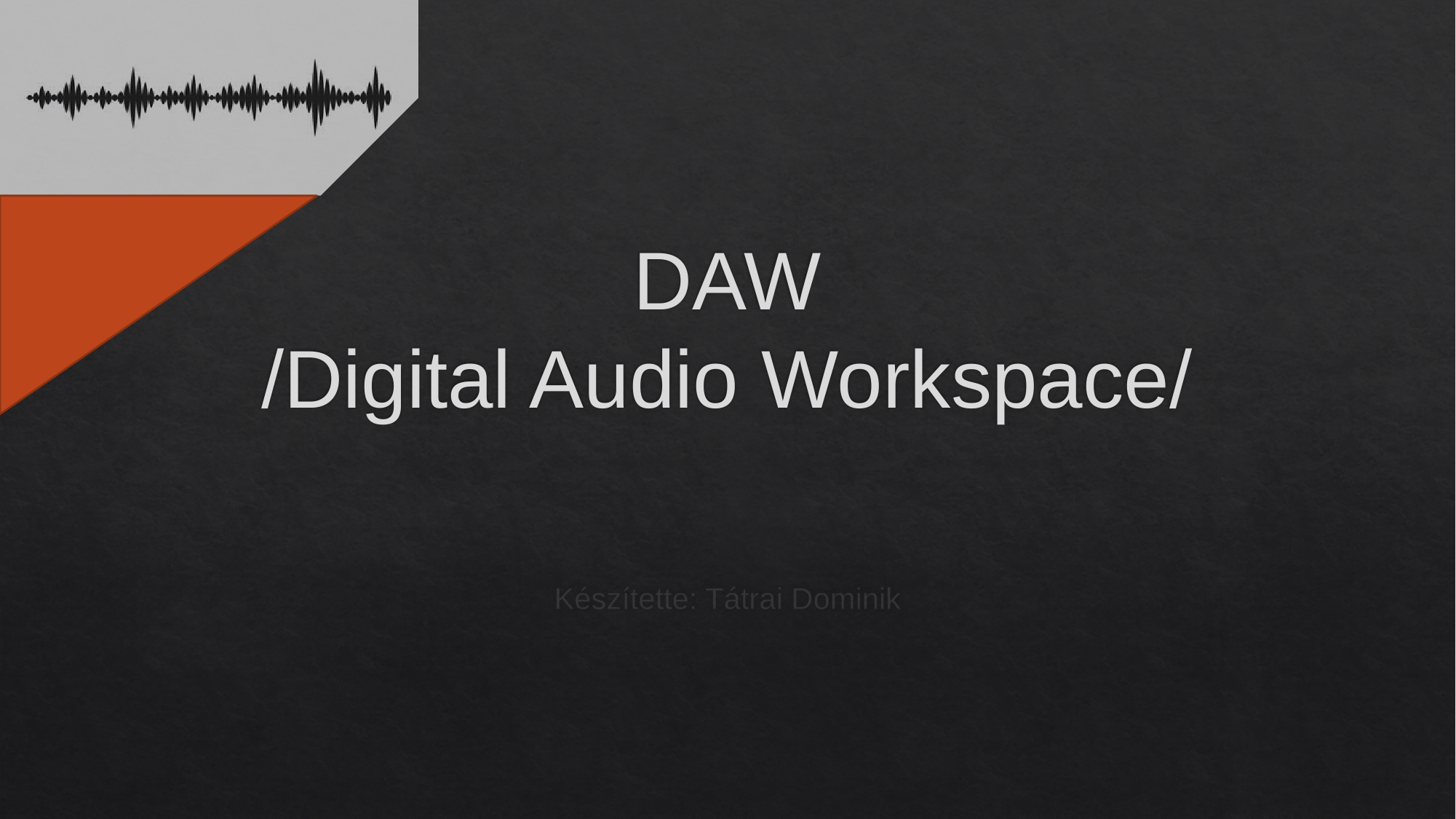

# DAW /Digital Audio Workspace/
Készítette: Tátrai Dominik